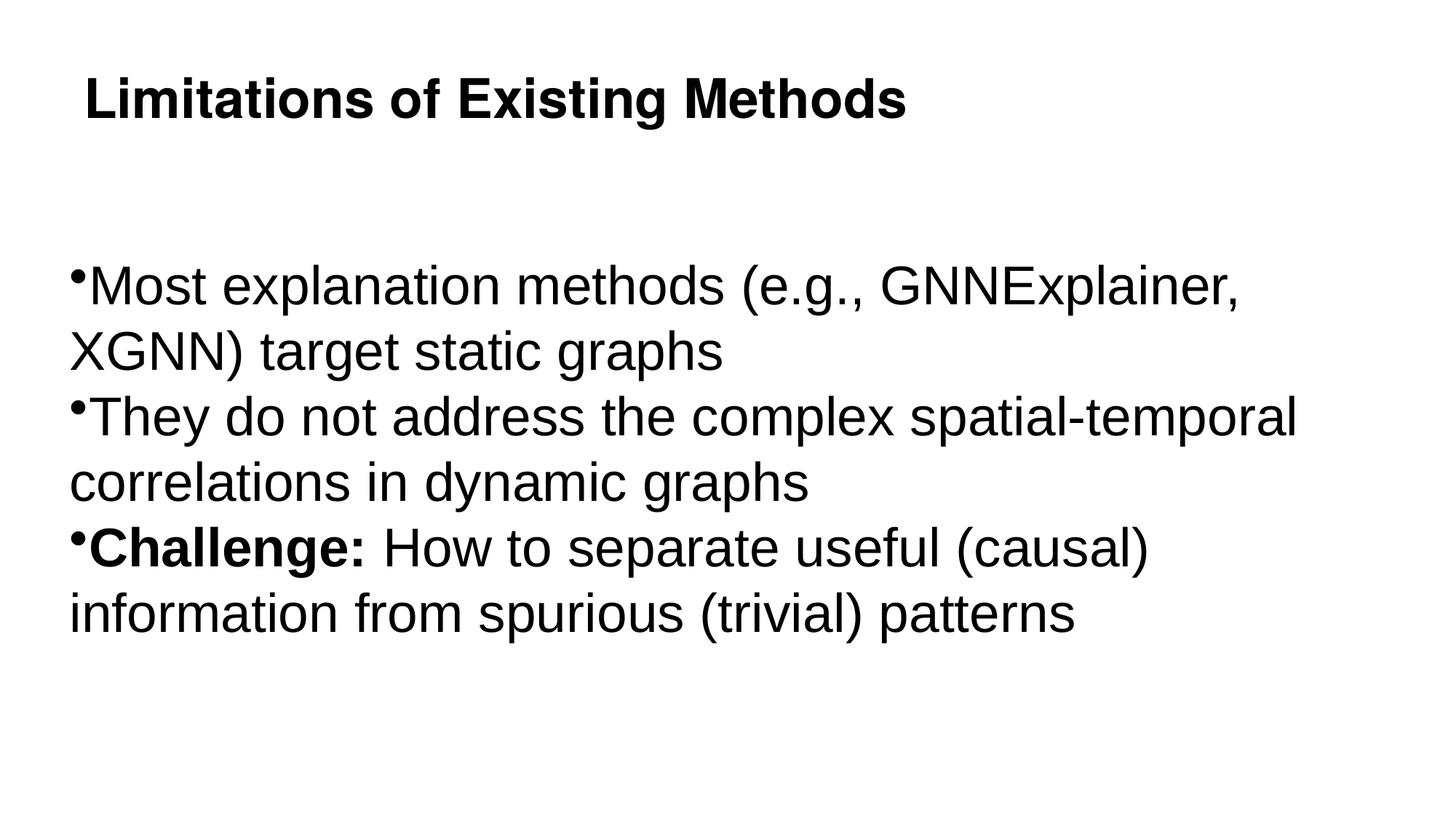

# Limitations of Existing Methods
Most explanation methods (e.g., GNNExplainer, XGNN) target static graphs
They do not address the complex spatial-temporal correlations in dynamic graphs
Challenge: How to separate useful (causal) information from spurious (trivial) patterns